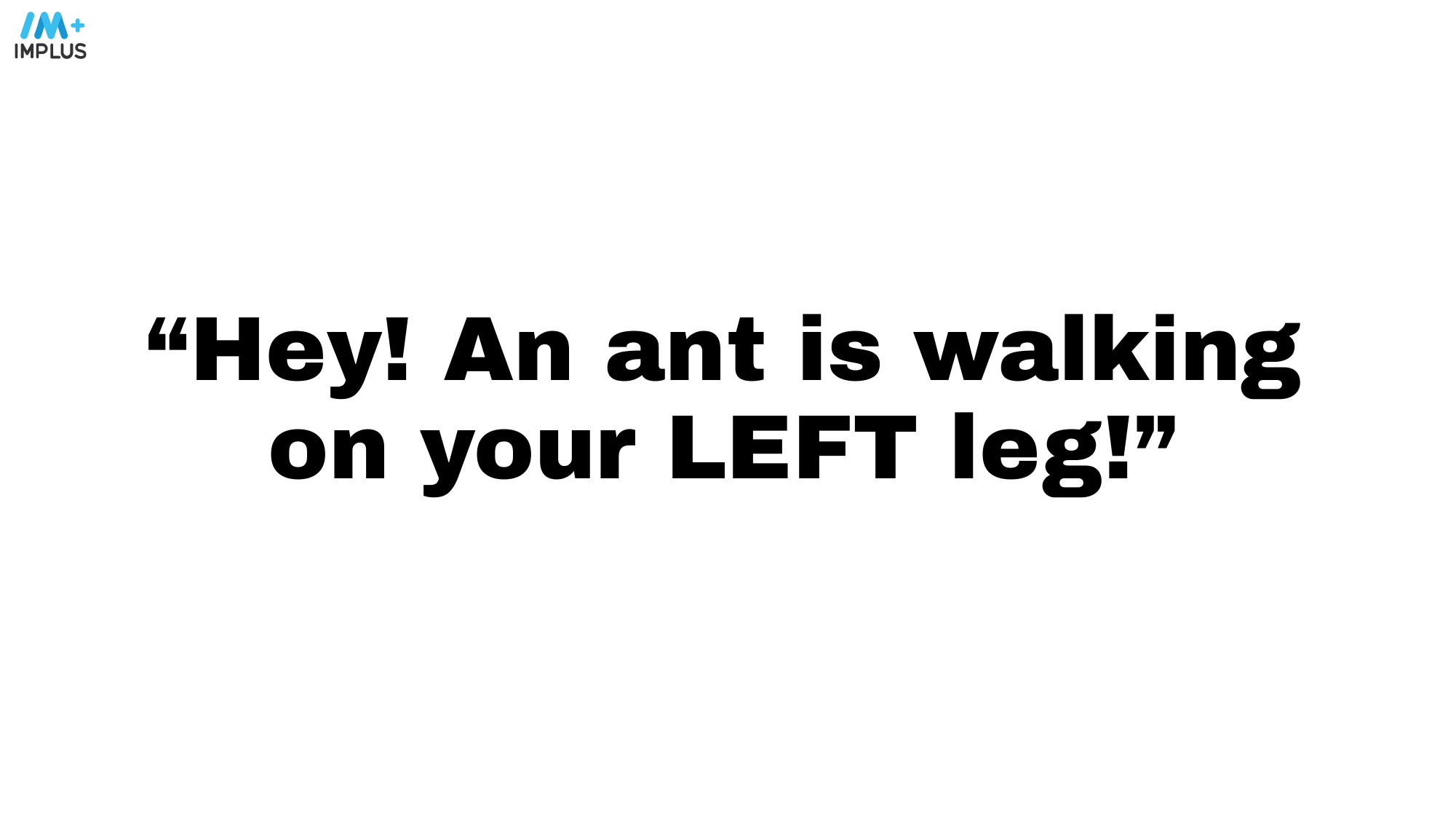

# “Hey! An ant is walking on your LEFT leg!”